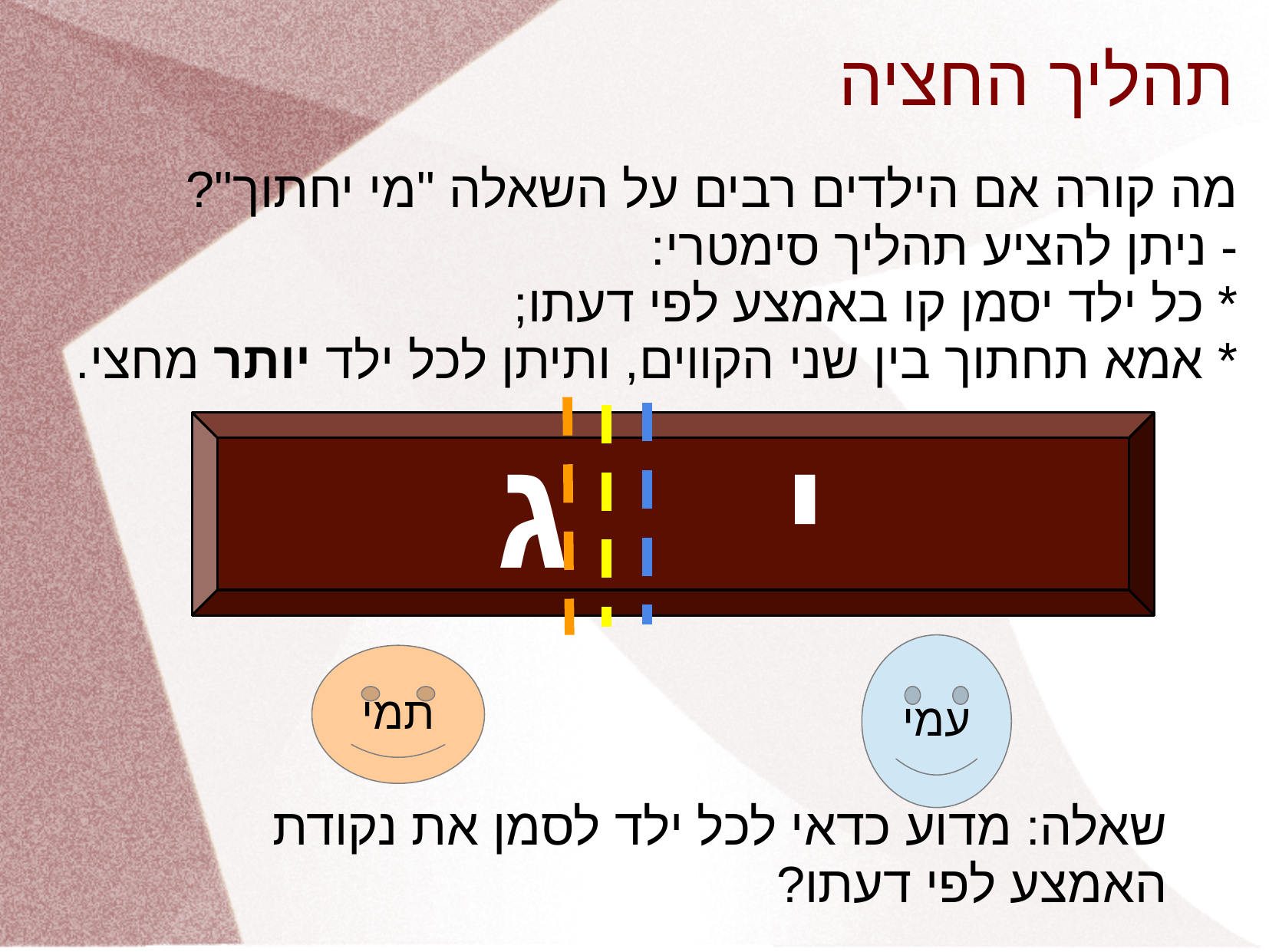

# תהליך החציה
מה קורה אם הילדים רבים על השאלה "מי יחתוך"?
- ניתן להציע תהליך סימטרי:
* כל ילד יסמן קו באמצע לפי דעתו;
* אמא תחתוך בין שני הקווים, ותיתן לכל ילד יותר מחצי.
י     ג

עמי
תמי
שאלה: מדוע כדאי לכל ילד לסמן את נקודת האמצע לפי דעתו?